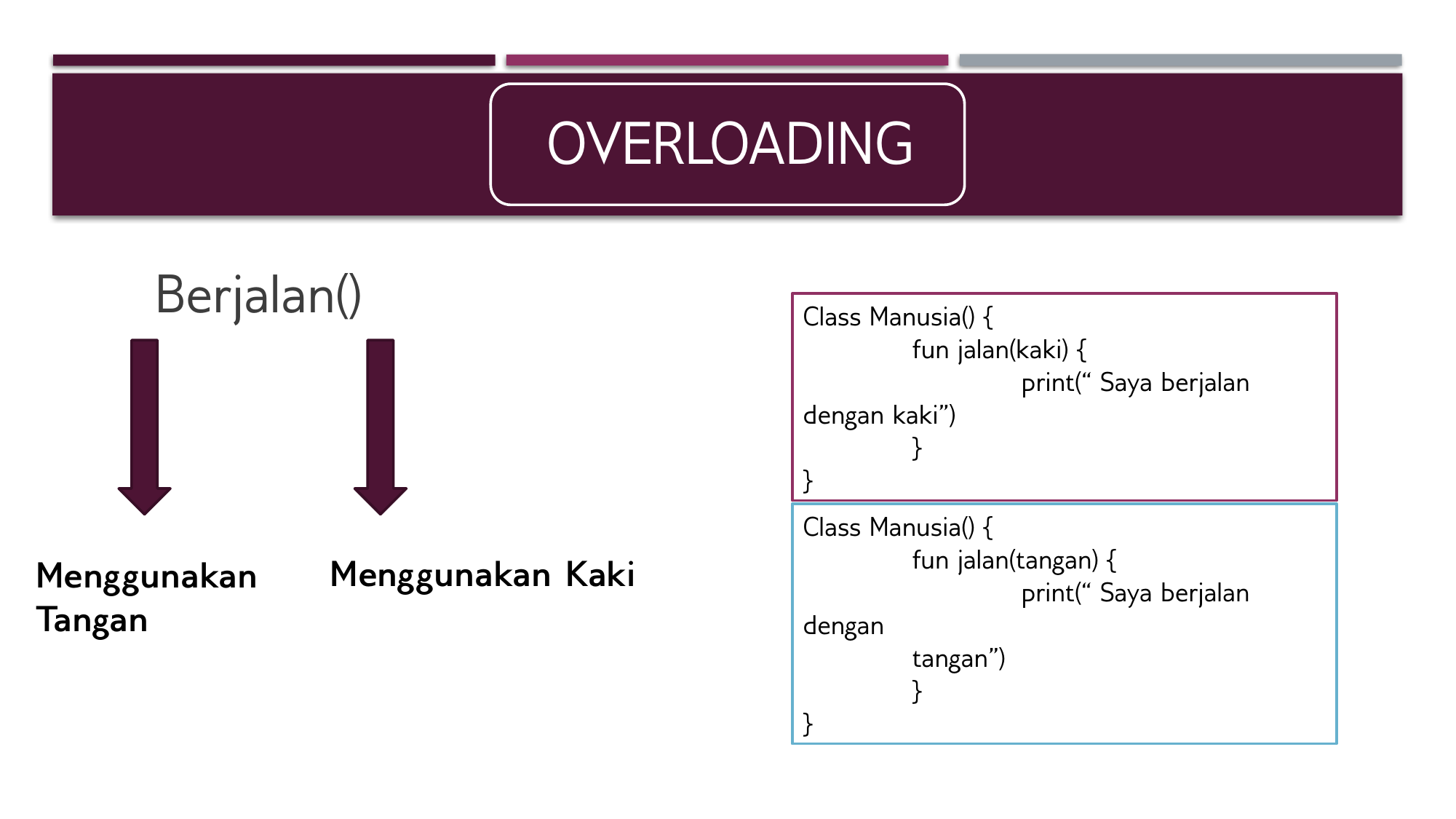

OVERLOADING
Berjalan()

Class Manusia() {
	fun jalan(kaki) {
		print(“ Saya berjalan dengan kaki”)
	}
}

Class Manusia() {
	fun jalan(tangan) {
		print(“ Saya berjalan dengan 					tangan”)
	}
}
Menggunakan Kaki
Menggunakan Tangan